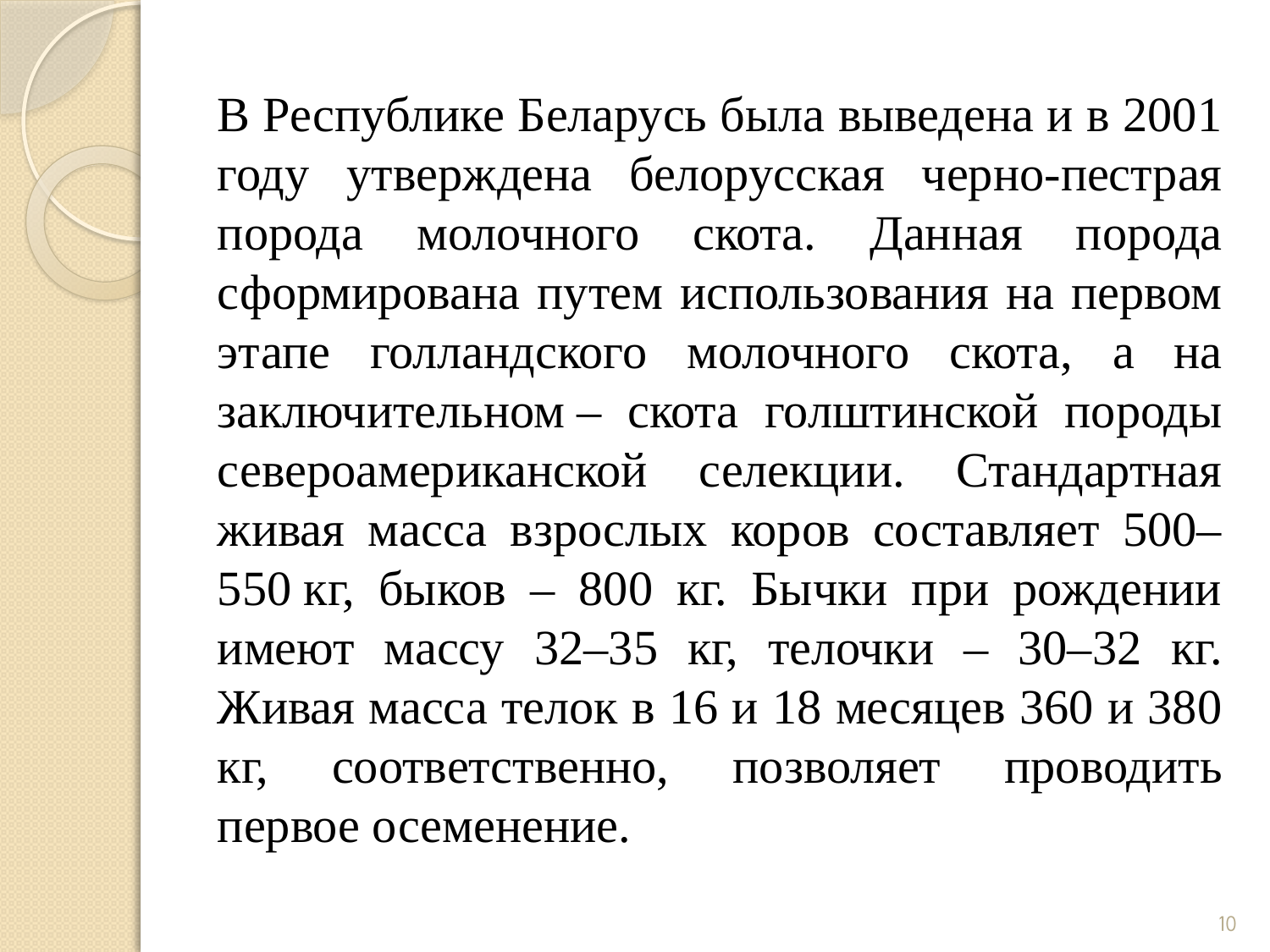

В Республике Беларусь была выведена и в 2001 году утверждена белорусская чeрно-пeстрая порода молочного скота. Данная порода сформирована путем использования на первом этапе голландского молочного скота, а на заключительном – скота голштинской породы североамериканской селекции. Стандартная живая масса взрослых коров составляет 500–550 кг, быков – 800 кг. Бычки при рождении имеют массу 32–35 кг, телочки – 30–32 кг. Живая масса телок в 16 и 18 месяцев 360 и 380 кг, соответственно, позволяет проводить первое осеменение.

10